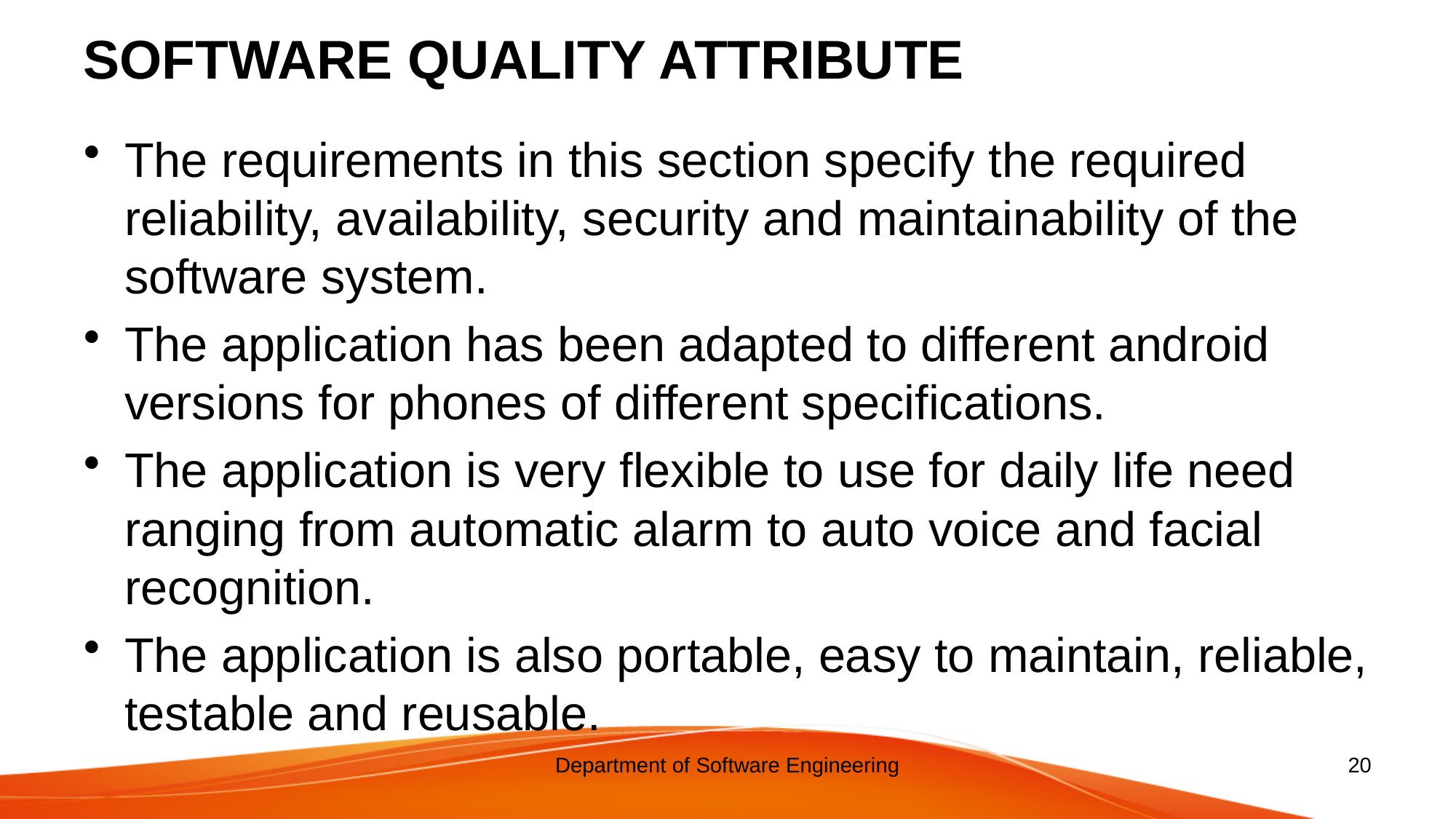

# SOFTWARE QUALITY ATTRIBUTE
The requirements in this section specify the required reliability, availability, security and maintainability of the software system.
The application has been adapted to different android versions for phones of different specifications.
The application is very flexible to use for daily life need ranging from automatic alarm to auto voice and facial recognition.
The application is also portable, easy to maintain, reliable, testable and reusable.
Department of Software Engineering
20